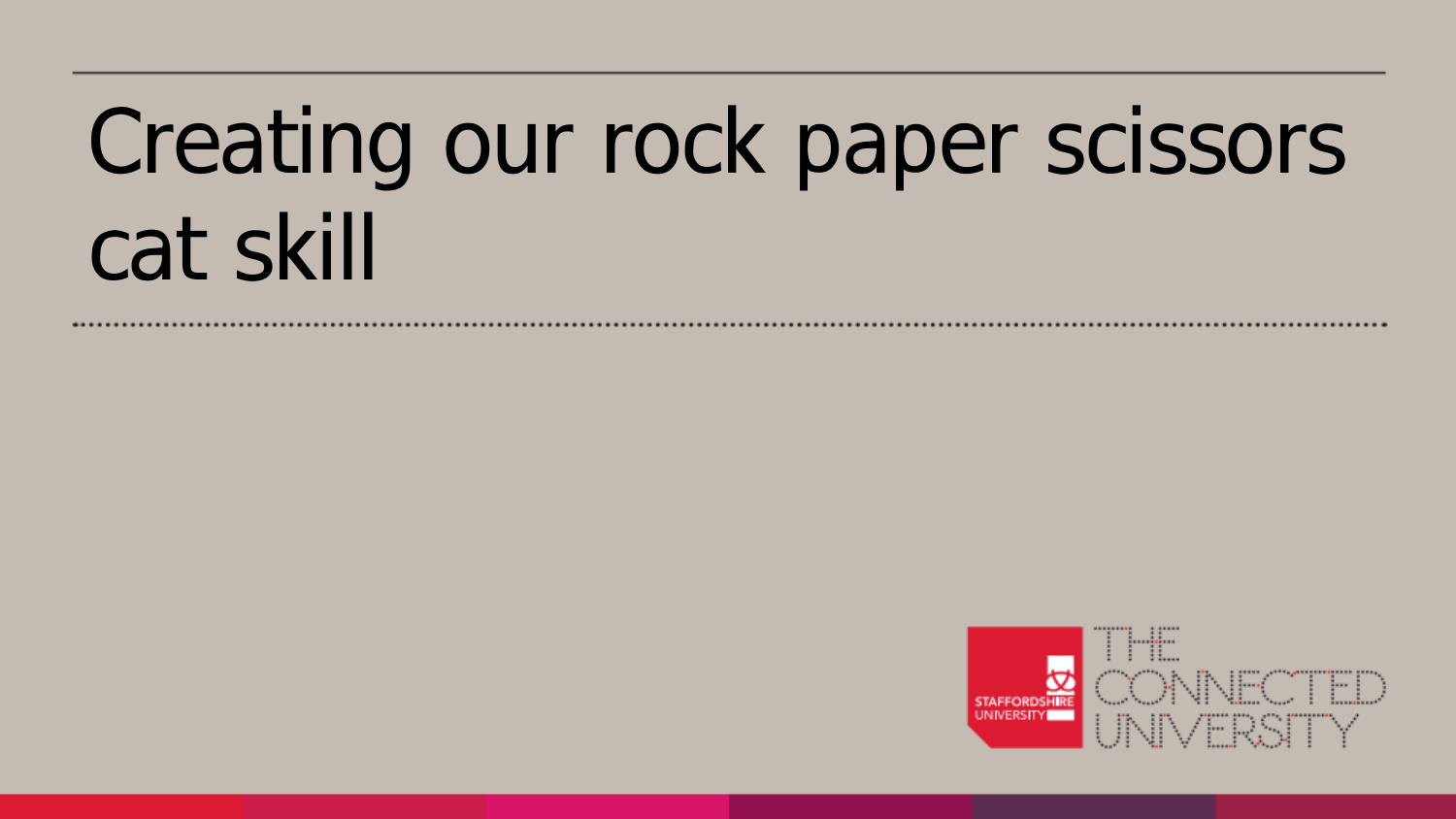

# Creating our rock paper scissors cat skill